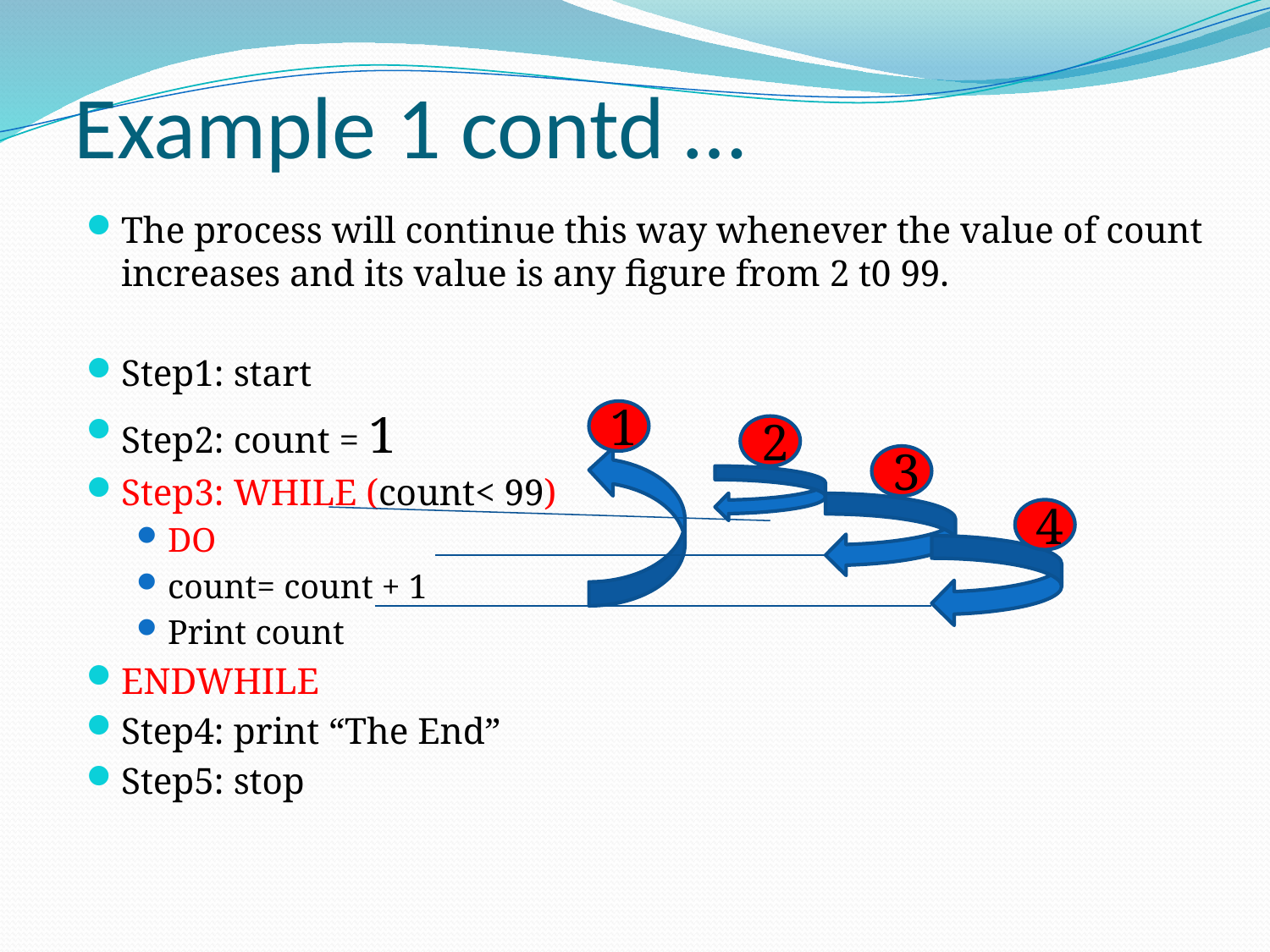

# Example 1 contd …
The process will continue this way whenever the value of count increases and its value is any figure from 2 t0 99.

Step1: start
Step2: count = 1
Step3: WHILE (count< 99)
DO
count= count + 1
Print count
ENDWHILE
Step4: print “The End”
Step5: stop
1
2
3

4